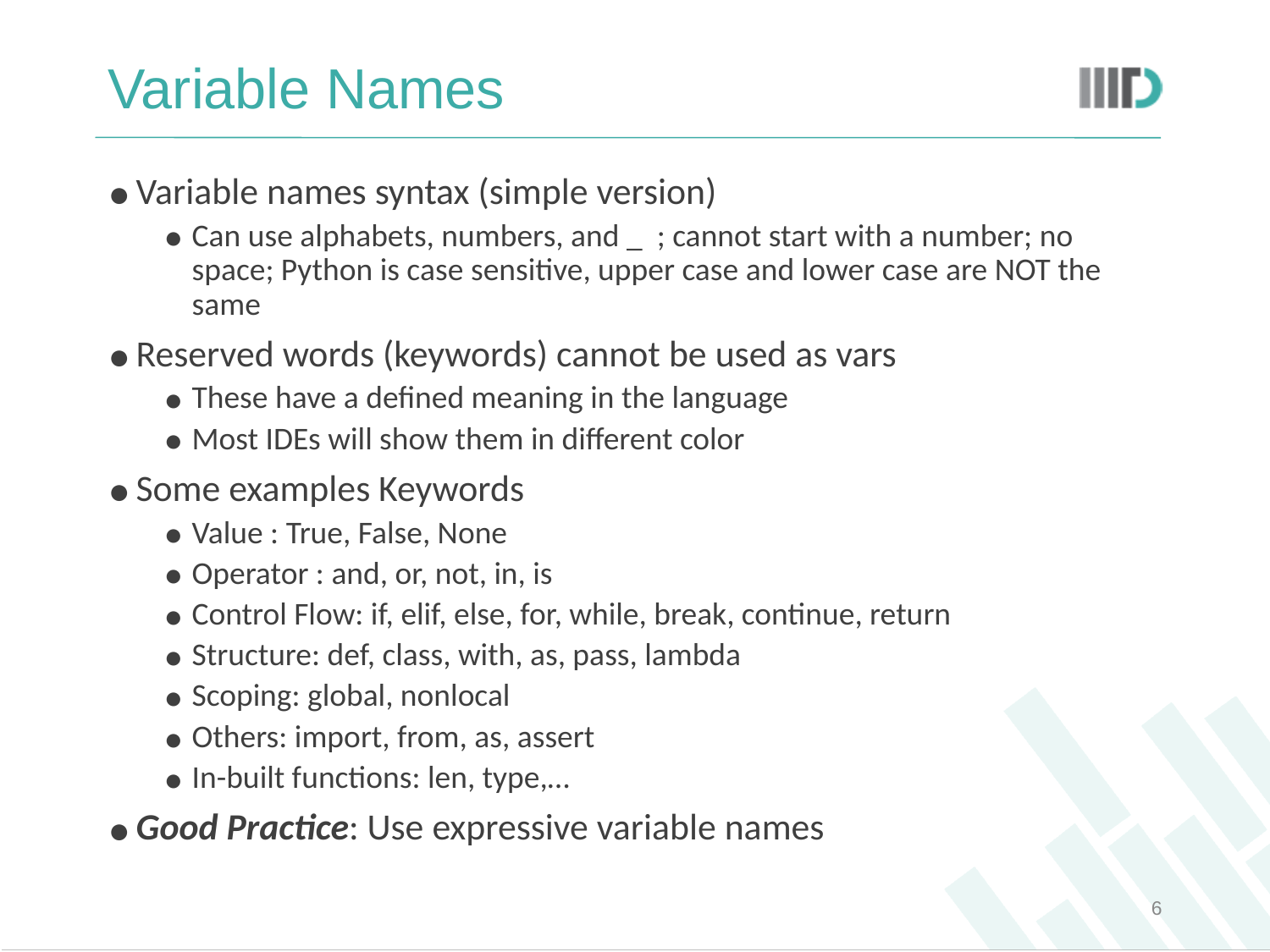

# Variable Names
Variable names syntax (simple version)
Can use alphabets, numbers, and _  ; cannot start with a number; no space; Python is case sensitive, upper case and lower case are NOT the same
Reserved words (keywords) cannot be used as vars
These have a defined meaning in the language
Most IDEs will show them in different color
Some examples Keywords
Value : True, False, None
Operator : and, or, not, in, is
Control Flow: if, elif, else, for, while, break, continue, return
Structure: def, class, with, as, pass, lambda
Scoping: global, nonlocal
Others: import, from, as, assert
In-built functions: len, type,…
Good Practice: Use expressive variable names
6